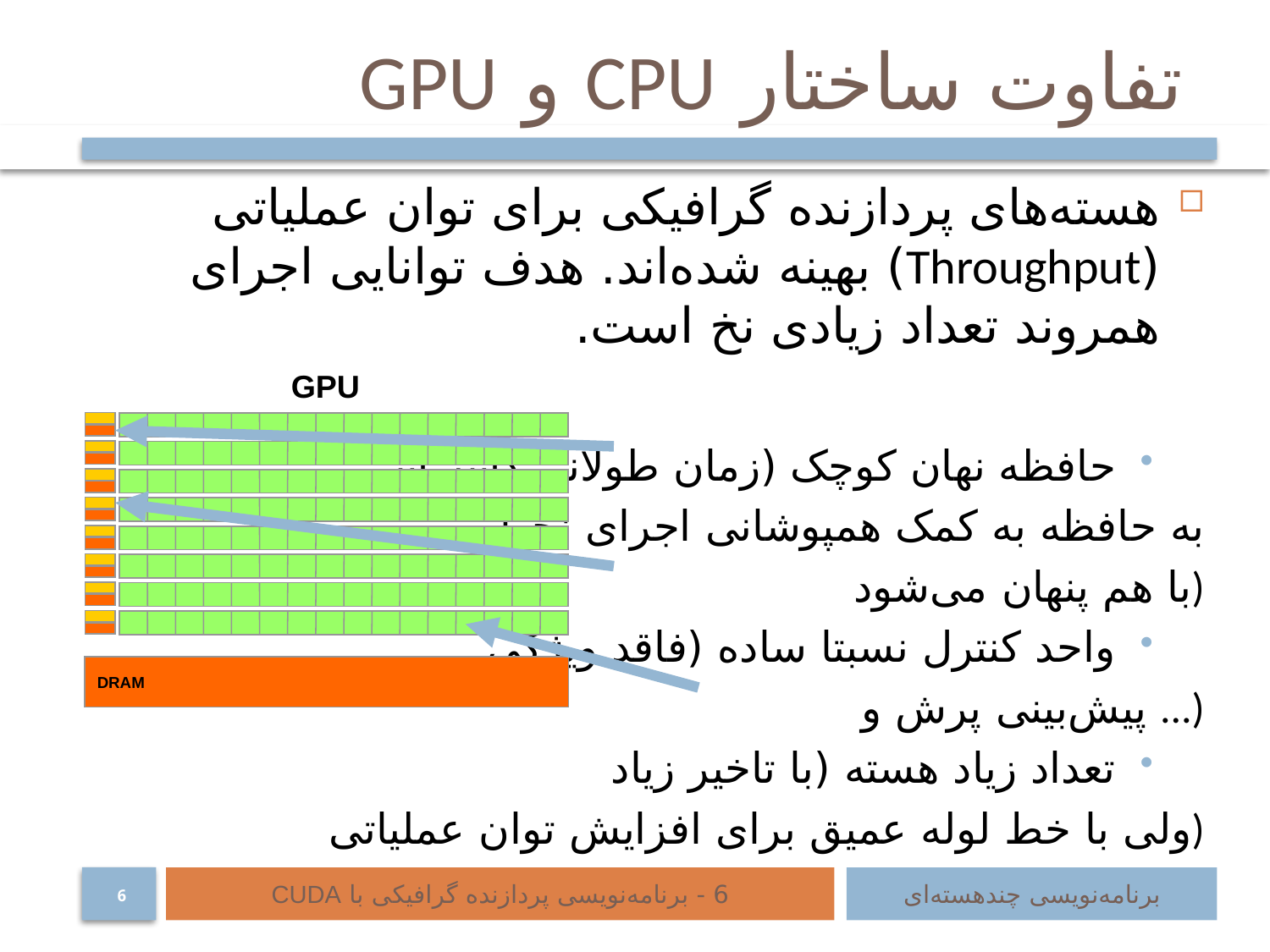

# تفاوت ساختار CPU و GPU
هسته‌های پردازنده گرافیکی برای توان عملیاتی (Throughput) بهینه شده‌اند. هدف توانایی اجرای همروند تعداد زیادی نخ است.

حافظه نهان کوچک (زمان طولانی دسترسی
 به حافظه به کمک همپوشانی اجرای نخها
 با هم پنهان می‌شود)
واحد کنترل نسبتا ساده (فاقد ویژگی
پیش‌بینی پرش و ...)
تعداد زیاد هسته (با تاخیر زیاد
ولی با خط لوله عمیق برای افزایش توان عملیاتی)

GPU

DRAM

6 - برنامه‌نویسی پردازنده گرافیکی با CUDA
برنامه‌نویسی چند‌هسته‌ای
6